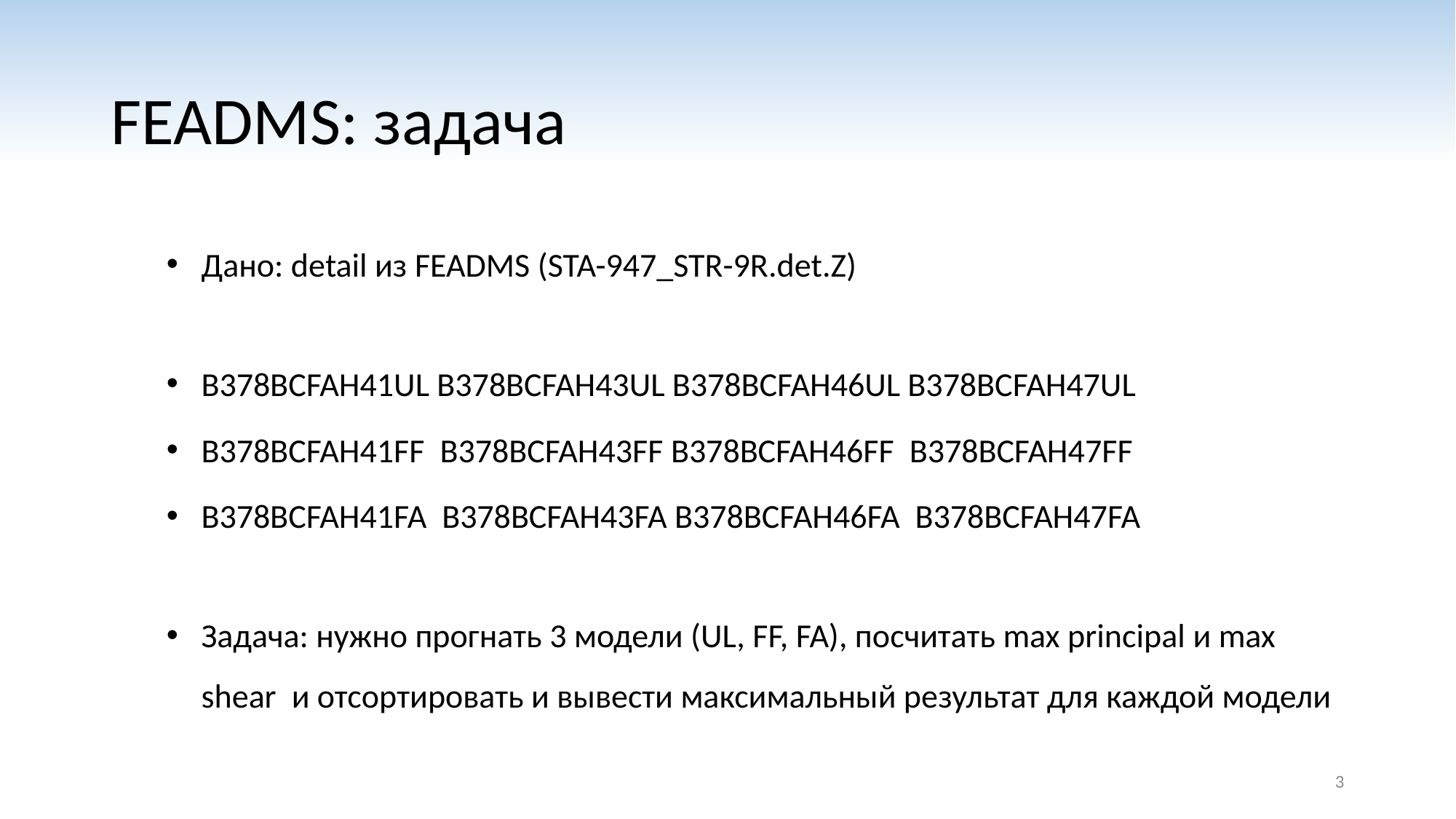

# FEADMS: задача
Дано: detail из FEADMS (STA-947_STR-9R.det.Z)

B378BCFAH41UL B378BCFAH43UL B378BCFAH46UL B378BCFAH47UL
B378BCFAH41FF  B378BCFAH43FF B378BCFAH46FF  B378BCFAH47FF
B378BCFAH41FA  B378BCFAH43FA B378BCFAH46FA  B378BCFAH47FA

Задача: нужно прогнать 3 модели (UL, FF, FA), посчитать max principal и max shear  и отсортировать и вывести максимальный результат для каждой модели
3